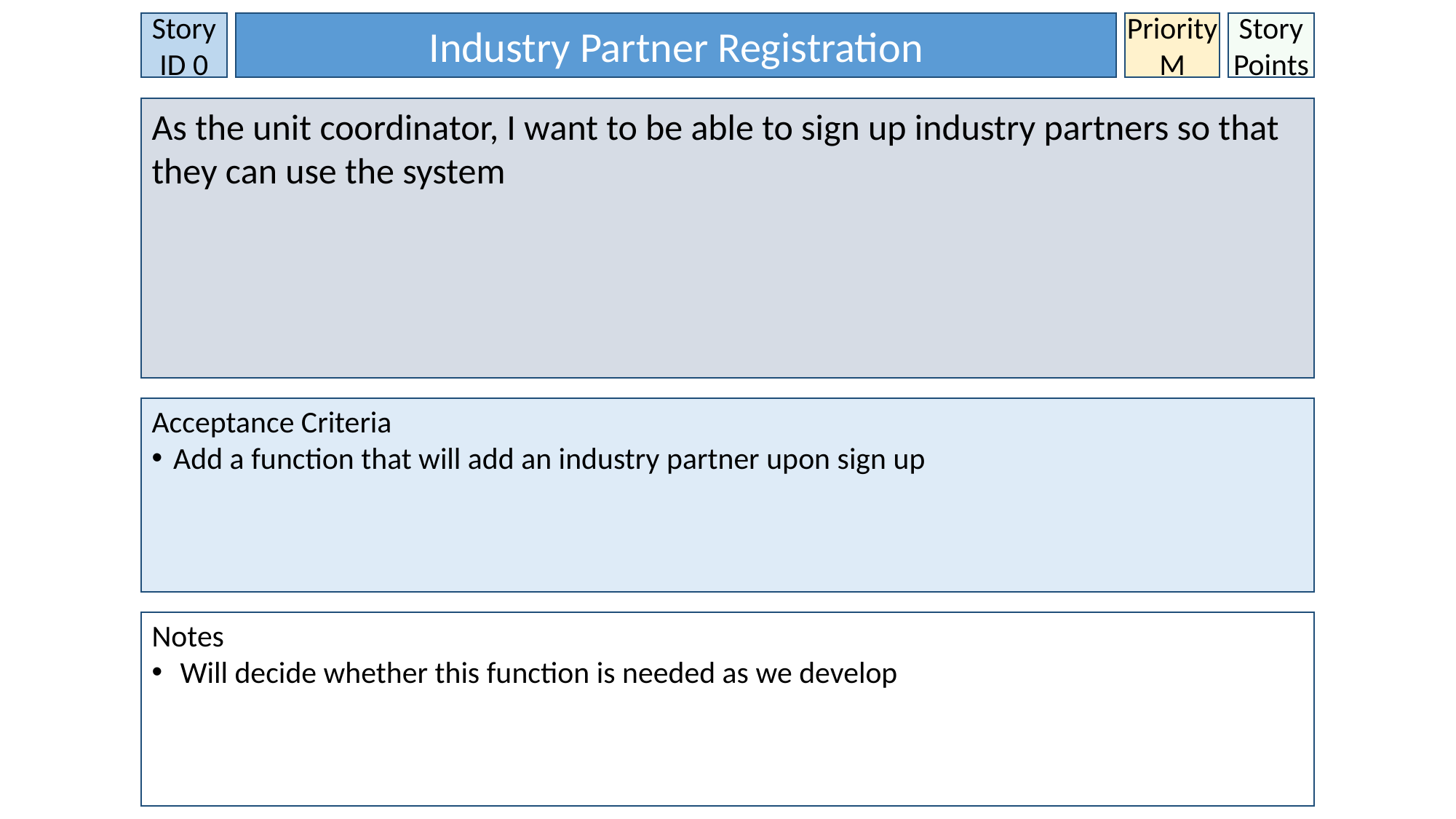

Story ID 0
Industry Partner Registration
Priority
M
Story Points
As the unit coordinator, I want to be able to sign up industry partners so that they can use the system
Acceptance Criteria
Add a function that will add an industry partner upon sign up

Notes
 Will decide whether this function is needed as we develop